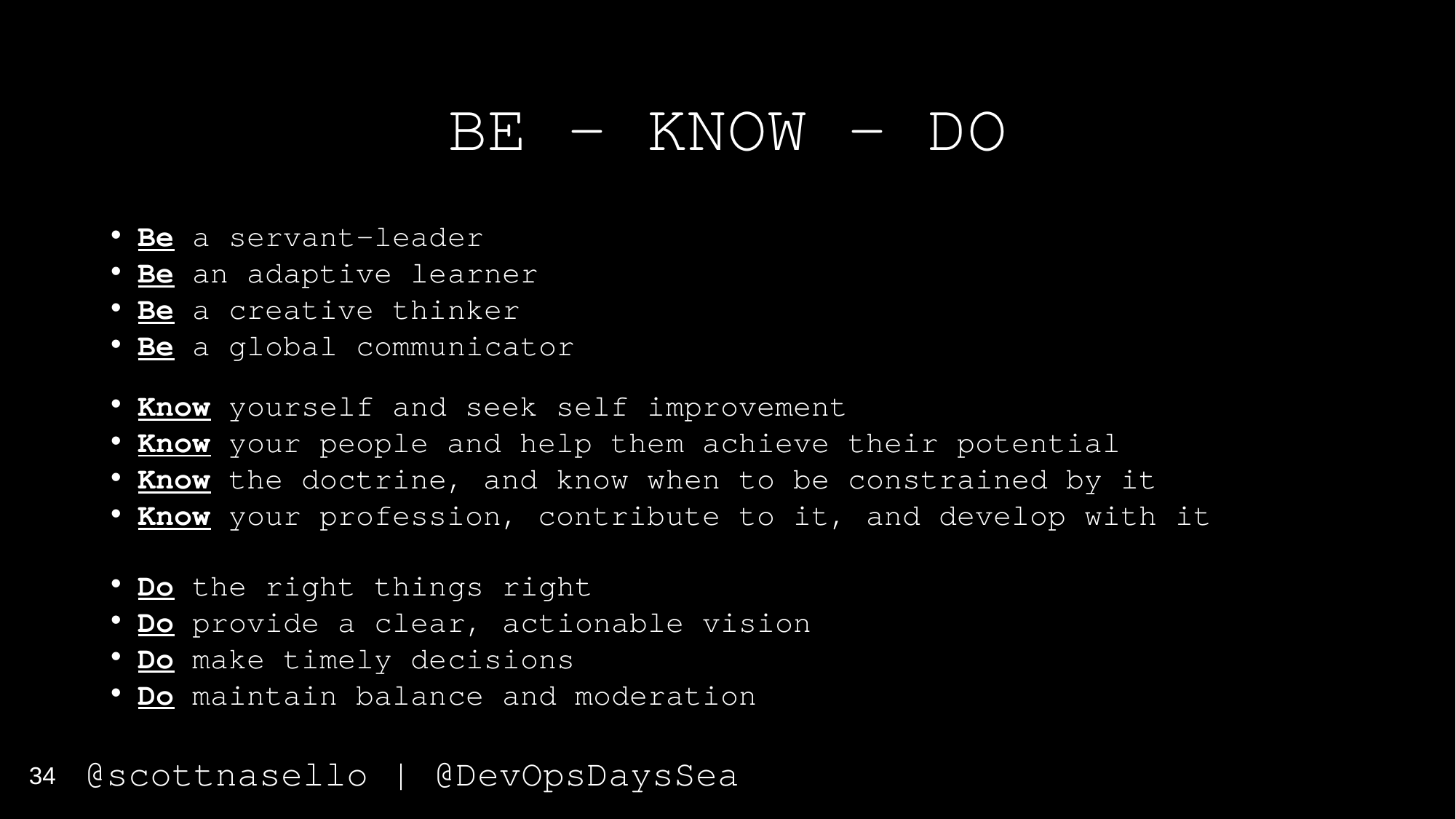

BE – KNOW – DO
Be a servant-leader
Be an adaptive learner
Be a creative thinker
Be a global communicator

Know yourself and seek self improvement
Know your people and help them achieve their potential
Know the doctrine, and know when to be constrained by it
Know your profession, contribute to it, and develop with it
Do the right things right
Do provide a clear, actionable vision
Do make timely decisions
Do maintain balance and moderation

34